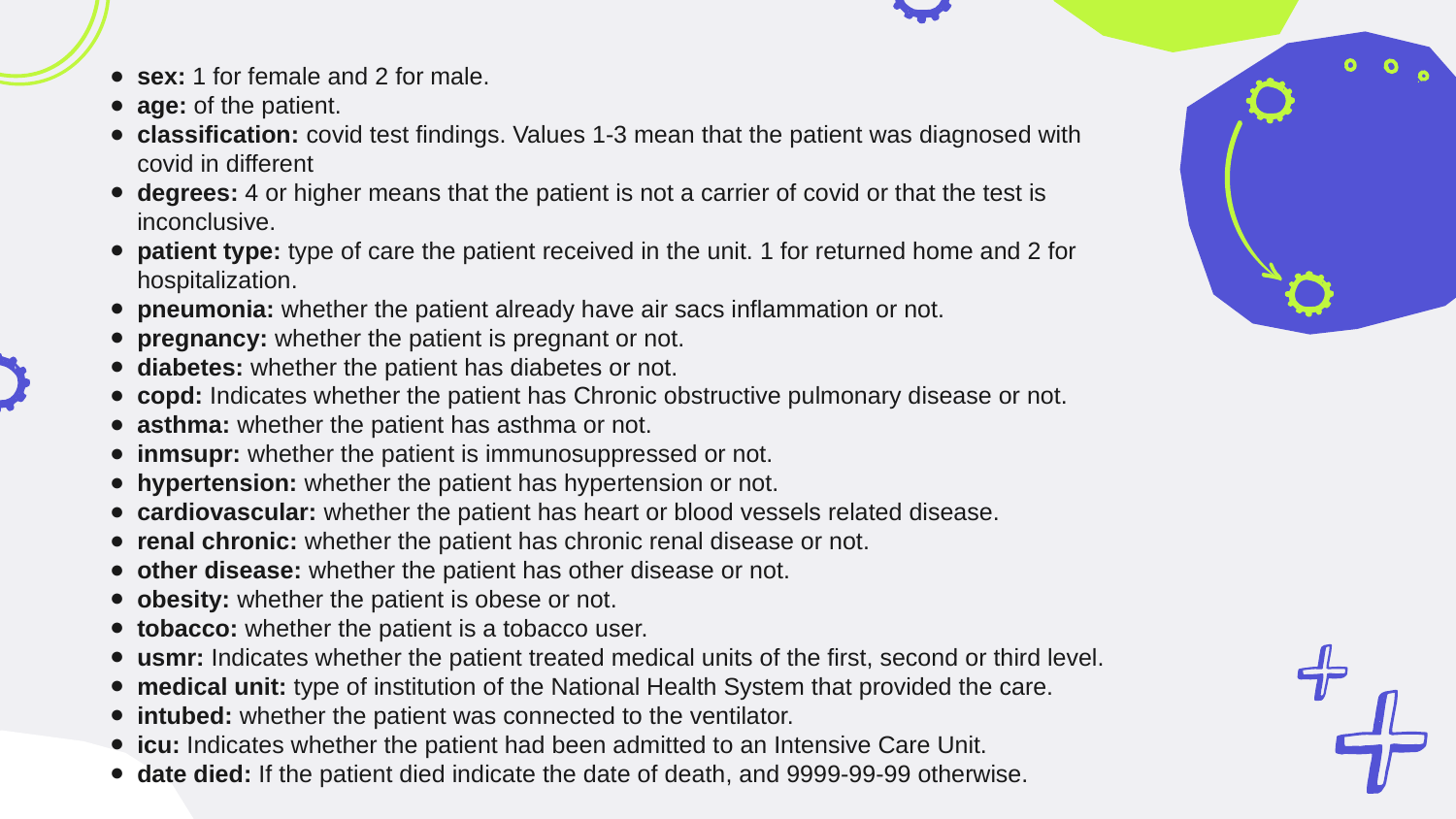

sex: 1 for female and 2 for male.
age: of the patient.
classification: covid test findings. Values 1-3 mean that the patient was diagnosed with covid in different
degrees: 4 or higher means that the patient is not a carrier of covid or that the test is inconclusive.
patient type: type of care the patient received in the unit. 1 for returned home and 2 for hospitalization.
pneumonia: whether the patient already have air sacs inflammation or not.
pregnancy: whether the patient is pregnant or not.
diabetes: whether the patient has diabetes or not.
copd: Indicates whether the patient has Chronic obstructive pulmonary disease or not.
asthma: whether the patient has asthma or not.
inmsupr: whether the patient is immunosuppressed or not.
hypertension: whether the patient has hypertension or not.
cardiovascular: whether the patient has heart or blood vessels related disease.
renal chronic: whether the patient has chronic renal disease or not.
other disease: whether the patient has other disease or not.
obesity: whether the patient is obese or not.
tobacco: whether the patient is a tobacco user.
usmr: Indicates whether the patient treated medical units of the first, second or third level.
medical unit: type of institution of the National Health System that provided the care.
intubed: whether the patient was connected to the ventilator.
icu: Indicates whether the patient had been admitted to an Intensive Care Unit.
date died: If the patient died indicate the date of death, and 9999-99-99 otherwise.